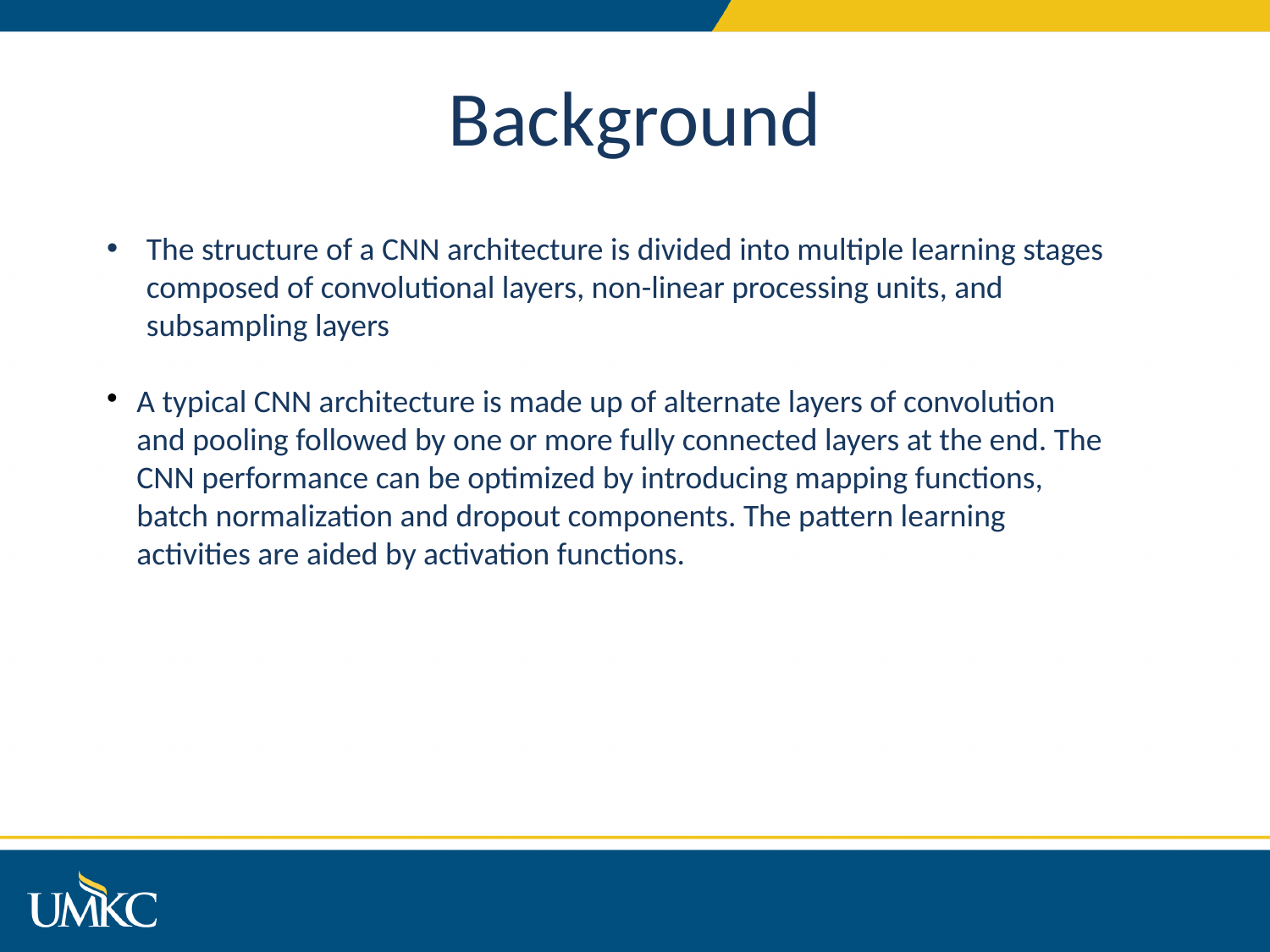

Background
The structure of a CNN architecture is divided into multiple learning stages composed of convolutional layers, non-linear processing units, and subsampling layers

A typical CNN architecture is made up of alternate layers of convolution and pooling followed by one or more fully connected layers at the end. The CNN performance can be optimized by introducing mapping functions, batch normalization and dropout components. The pattern learning activities are aided by activation functions.